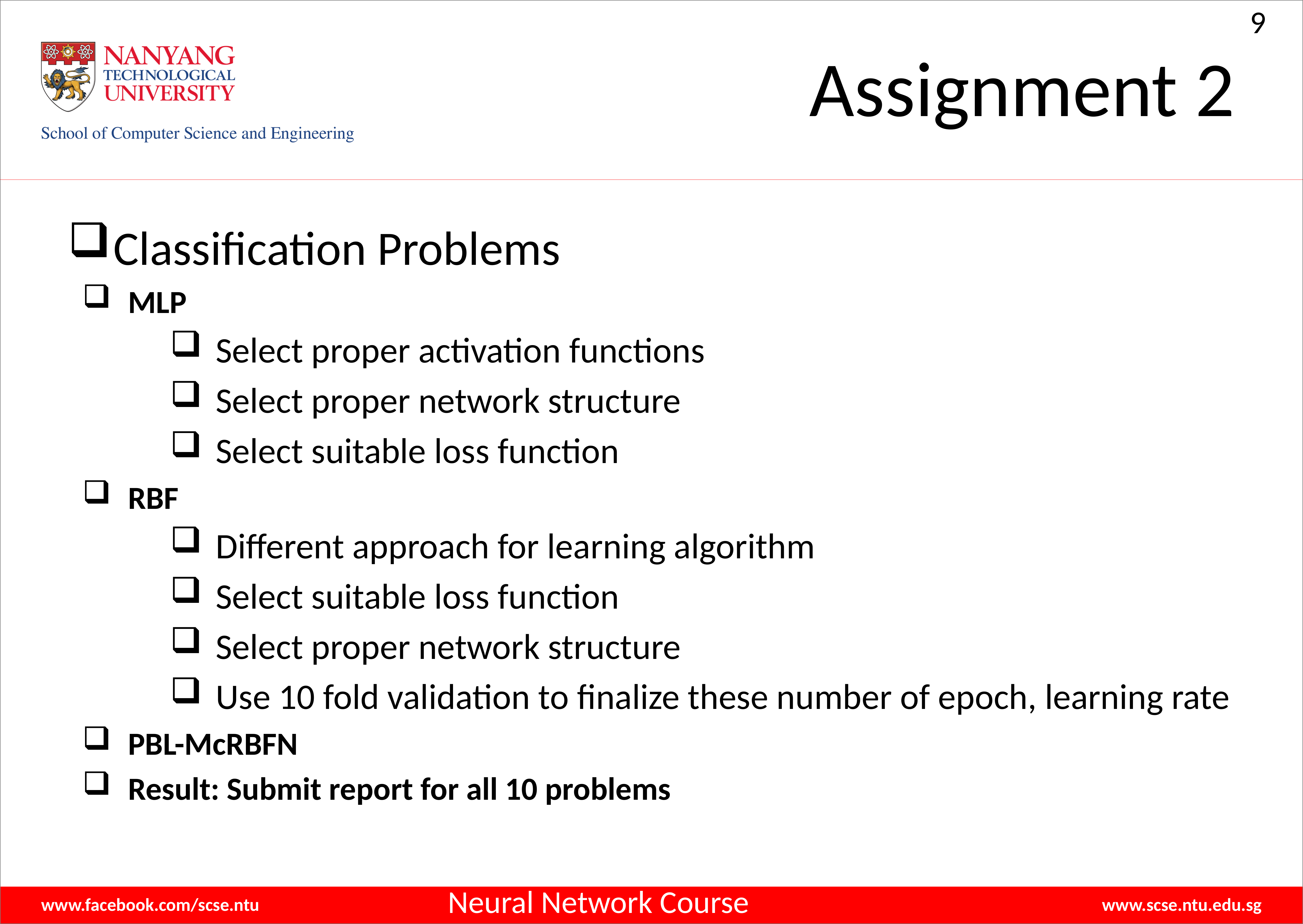

9
# Assignment 2
Classification Problems
MLP
Select proper activation functions
Select proper network structure
Select suitable loss function
RBF
Different approach for learning algorithm
Select suitable loss function
Select proper network structure
Use 10 fold validation to finalize these number of epoch, learning rate
PBL-McRBFN
Result: Submit report for all 10 problems

Neural Network Course